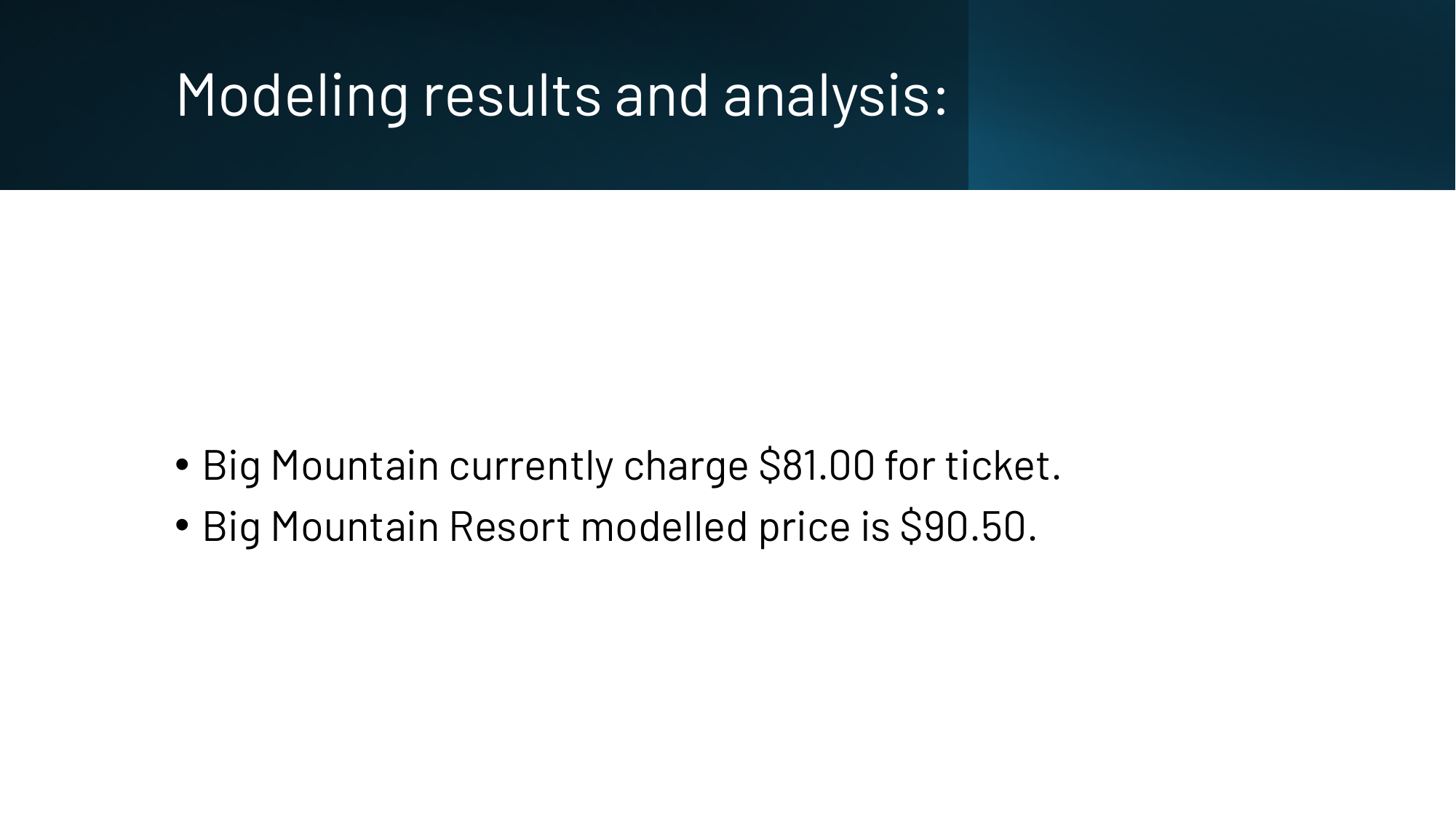

# Modeling results and analysis:
Big Mountain currently charge $81.00 for ticket.
Big Mountain Resort modelled price is $90.50.